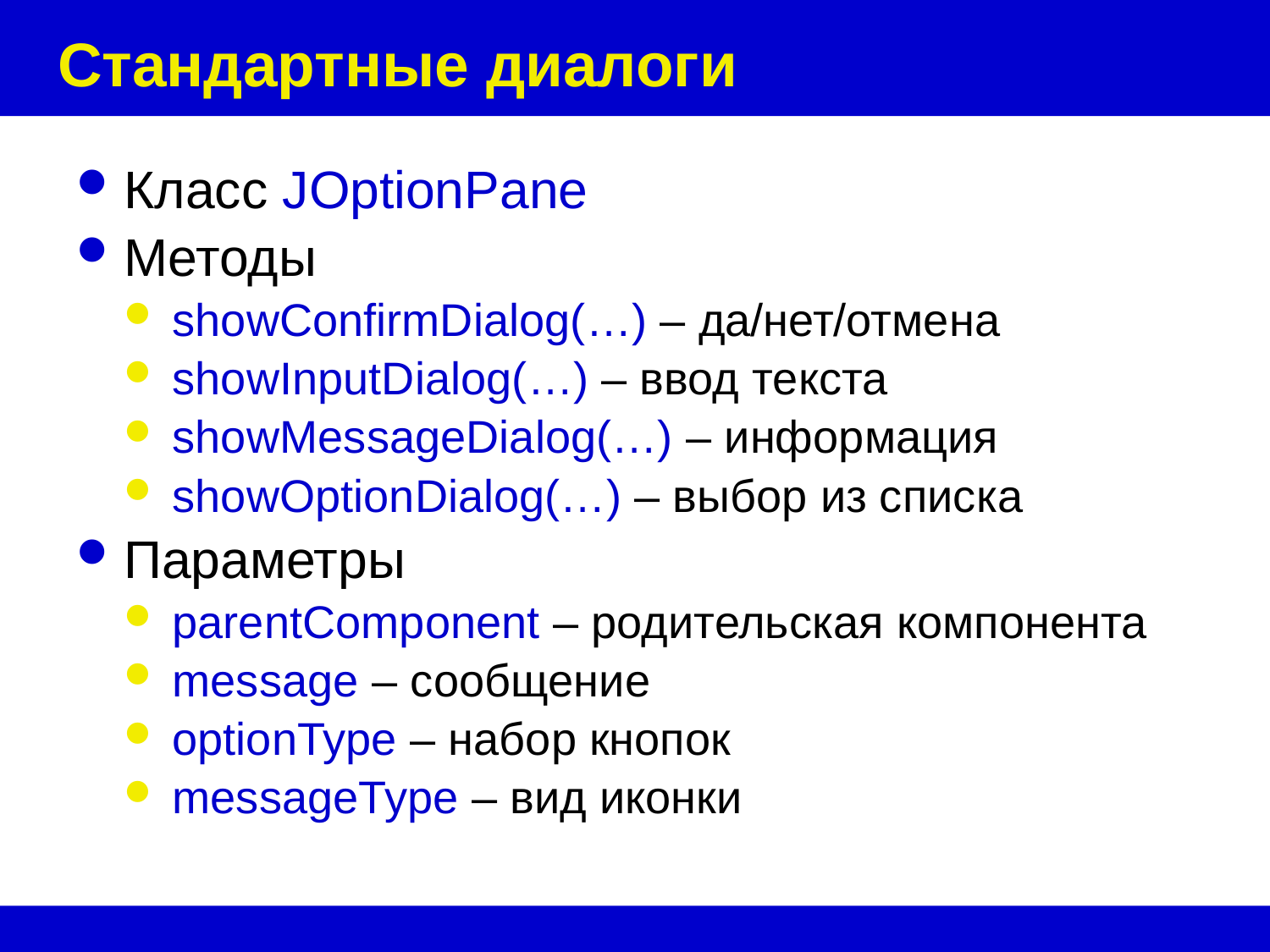

# Стандартные диалоги
Класс JOptionPane
Методы
showConfirmDialog(…) – да/нет/отмена
showInputDialog(…) – ввод текста
showMessageDialog(…) – информация
showOptionDialog(…) – выбор из списка
Параметры
parentComponent – родительская компонента
message – сообщение
optionType – набор кнопок
messageType – вид иконки